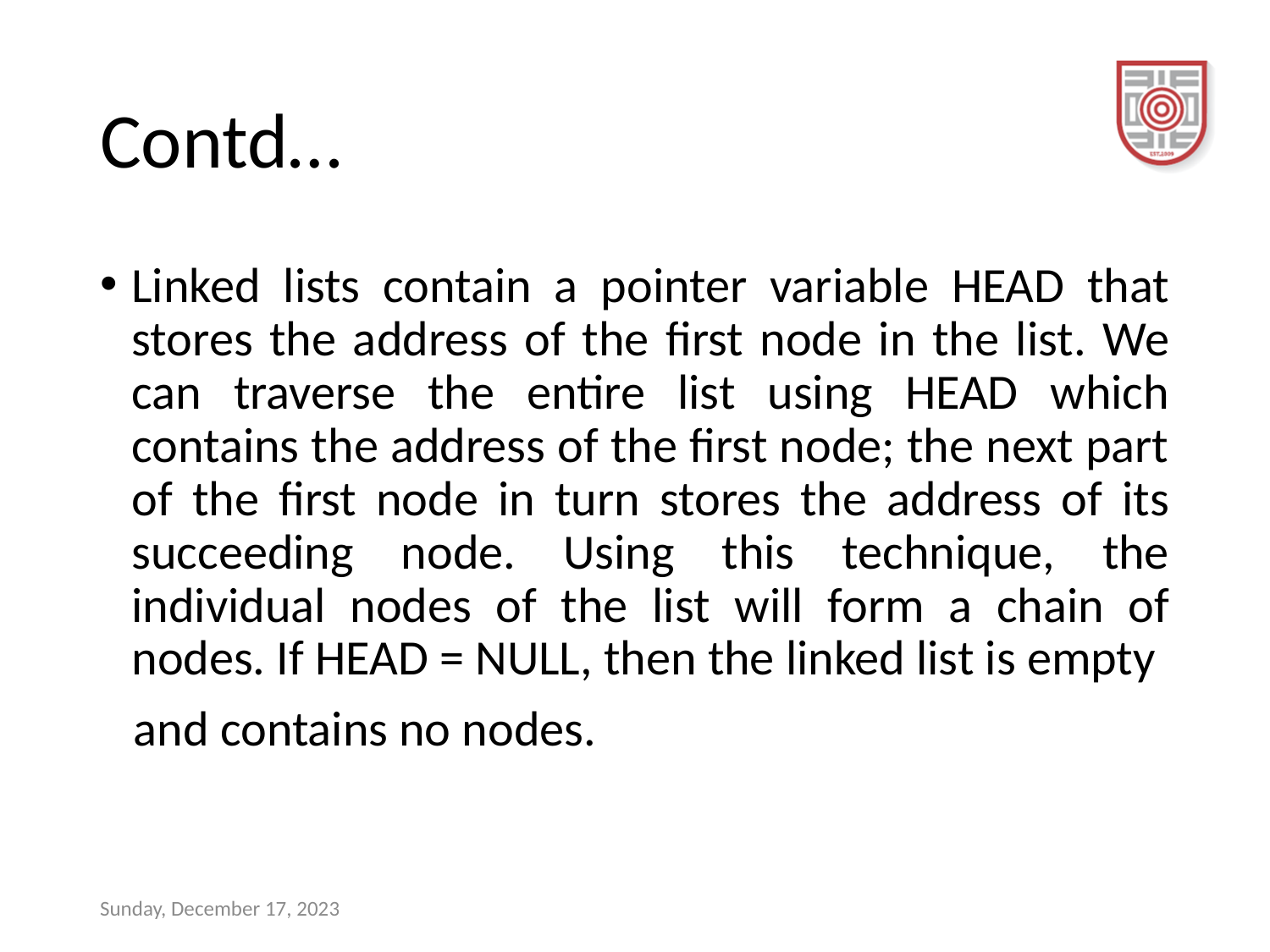

# Contd…
Linked lists contain a pointer variable HEAD that stores the address of the first node in the list. We can traverse the entire list using HEAD which contains the address of the first node; the next part of the first node in turn stores the address of its succeeding node. Using this technique, the individual nodes of the list will form a chain of nodes. If HEAD = NULL, then the linked list is empty
   and contains no nodes.
Sunday, December 17, 2023